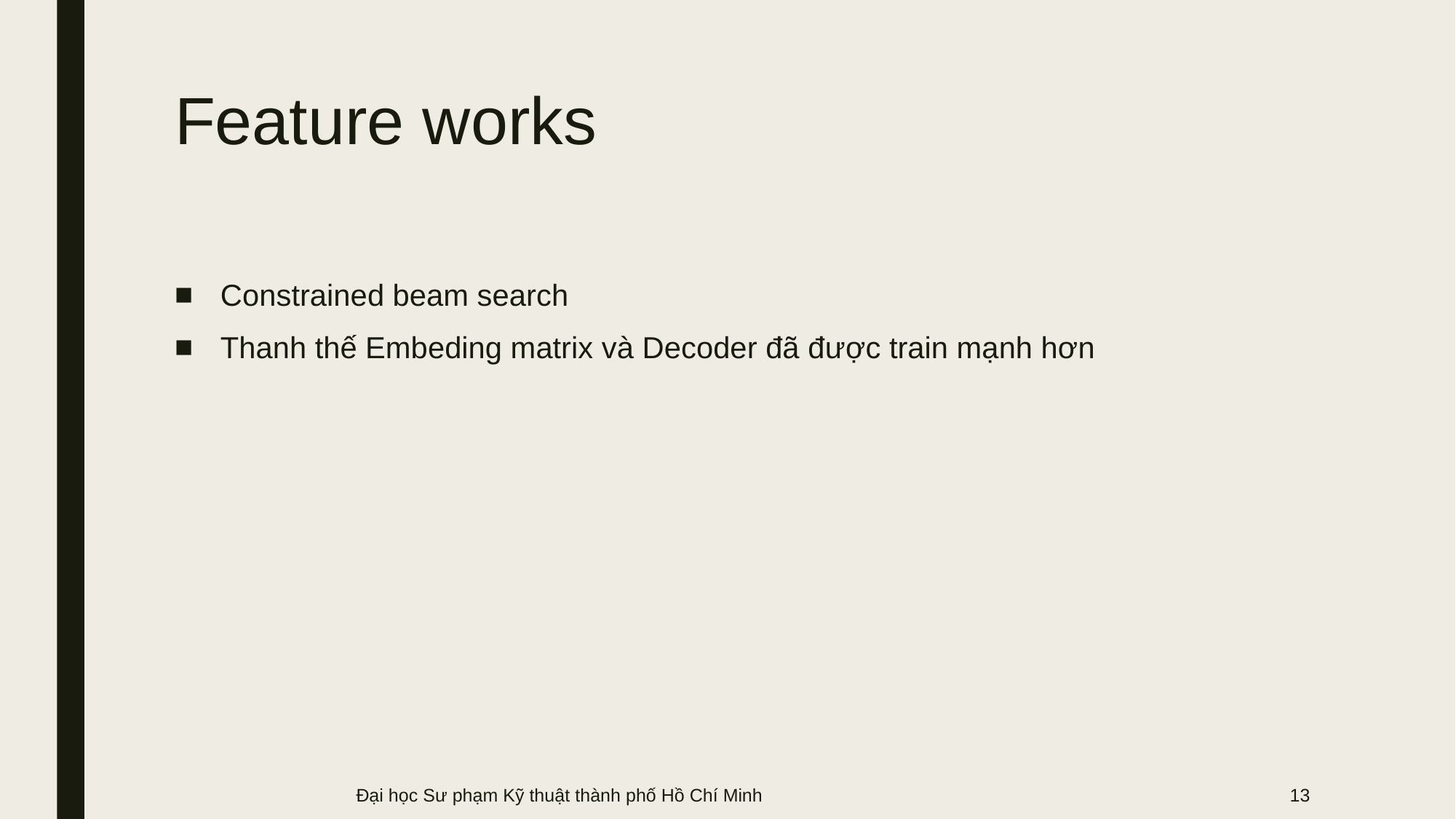

# Feature works
Constrained beam search
Thanh thế Embeding matrix và Decoder đã được train mạnh hơn

Đại học Sư phạm Kỹ thuật thành phố Hồ Chí Minh
13